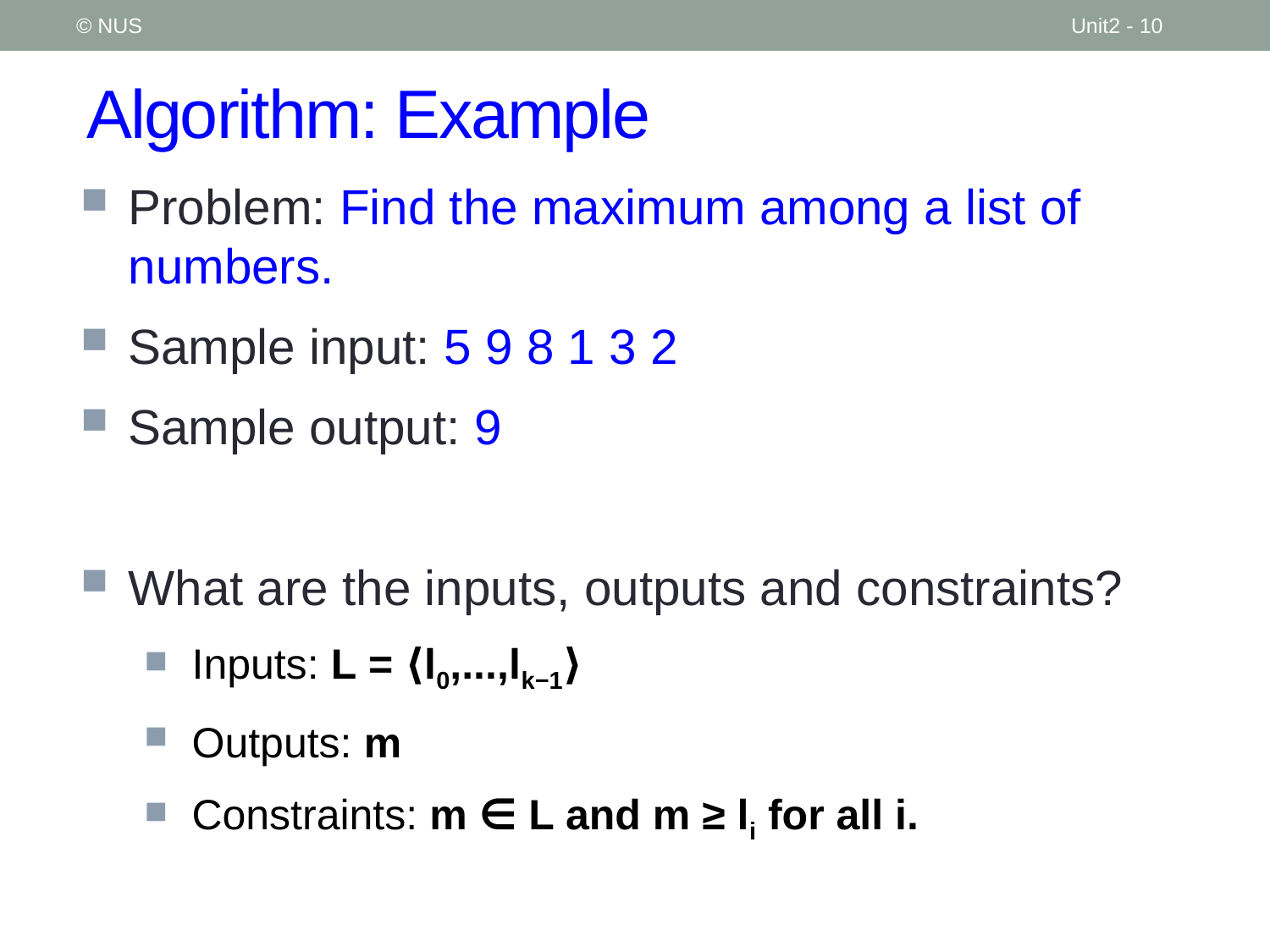

© NUS

Unit2 - 10
# Algorithm: Example
Problem: Find the maximum among a list of numbers.
Sample input: 5 9 8 1 3 2
Sample output: 9

What are the inputs, outputs and constraints?
Inputs: L = ⟨l0,...,lk−1⟩
Outputs: m
Constraints: m ∈ L and m ≥ li for all i.